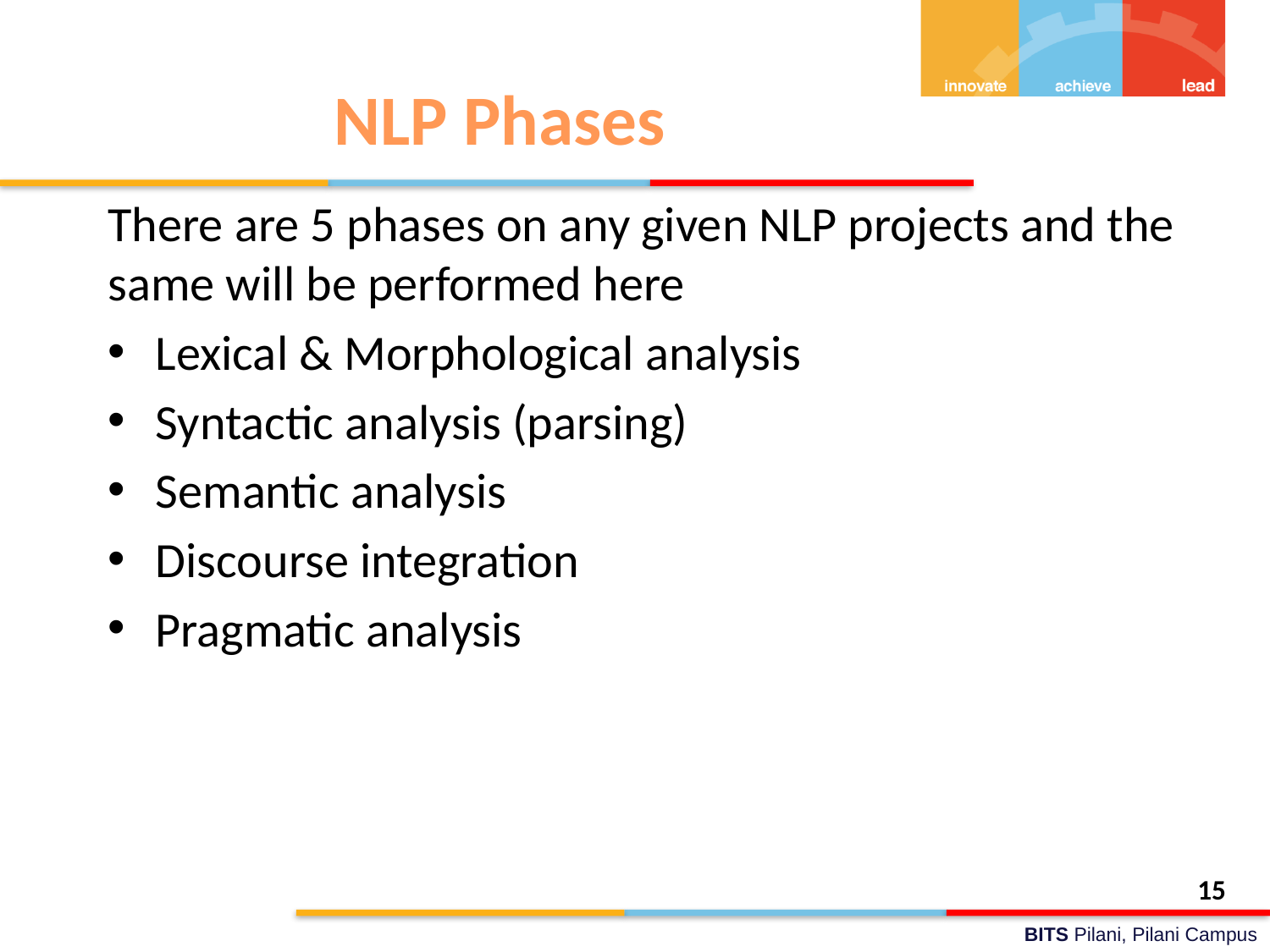

# NLP Phases
There are 5 phases on any given NLP projects and the same will be performed here
Lexical & Morphological analysis
Syntactic analysis (parsing)
Semantic analysis
Discourse integration
Pragmatic analysis
15